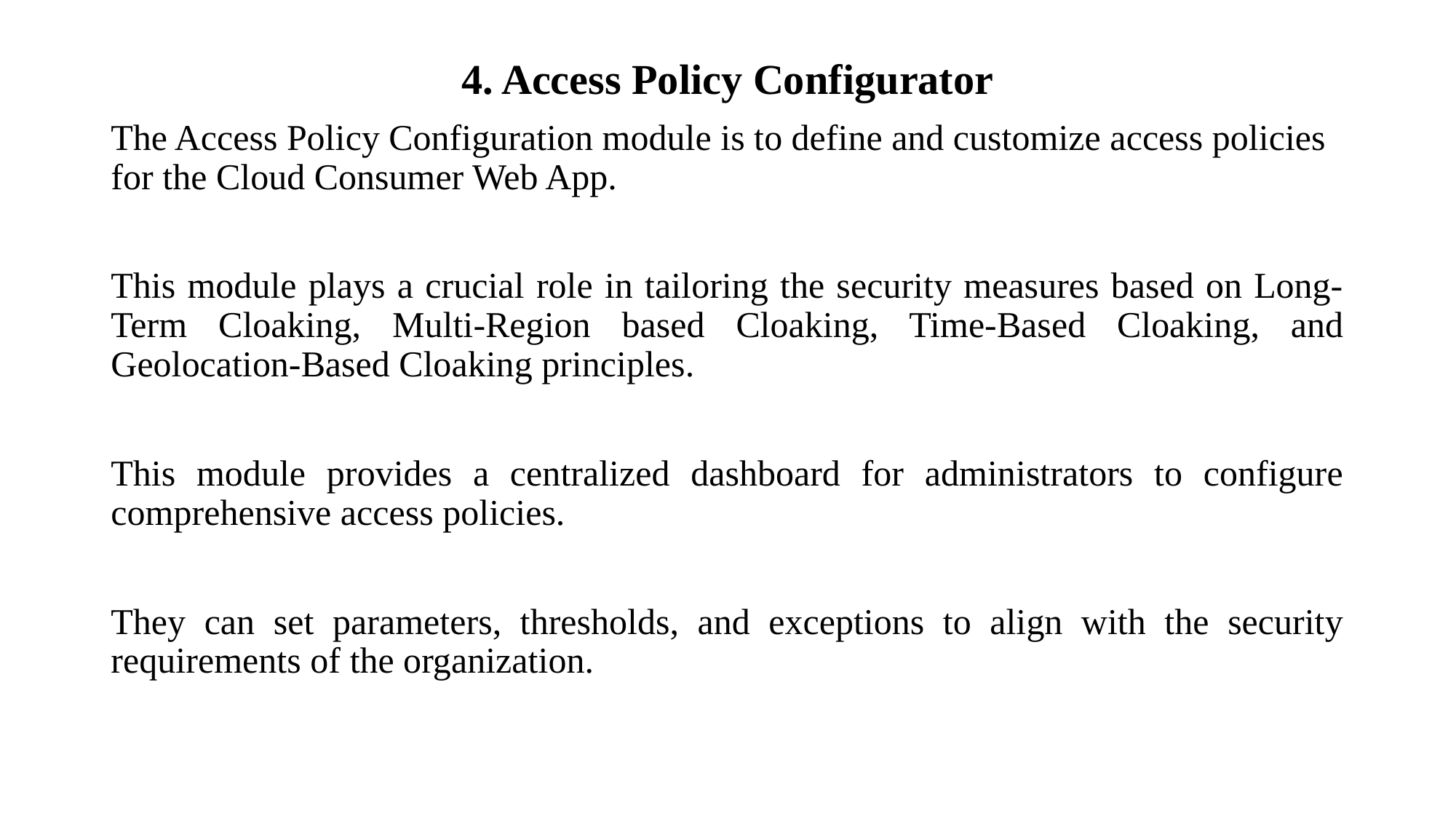

4. Access Policy Configurator
The Access Policy Configuration module is to define and customize access policies for the Cloud Consumer Web App.

This module plays a crucial role in tailoring the security measures based on Long-Term Cloaking, Multi-Region based Cloaking, Time-Based Cloaking, and Geolocation-Based Cloaking principles.

This module provides a centralized dashboard for administrators to configure comprehensive access policies.

They can set parameters, thresholds, and exceptions to align with the security requirements of the organization.